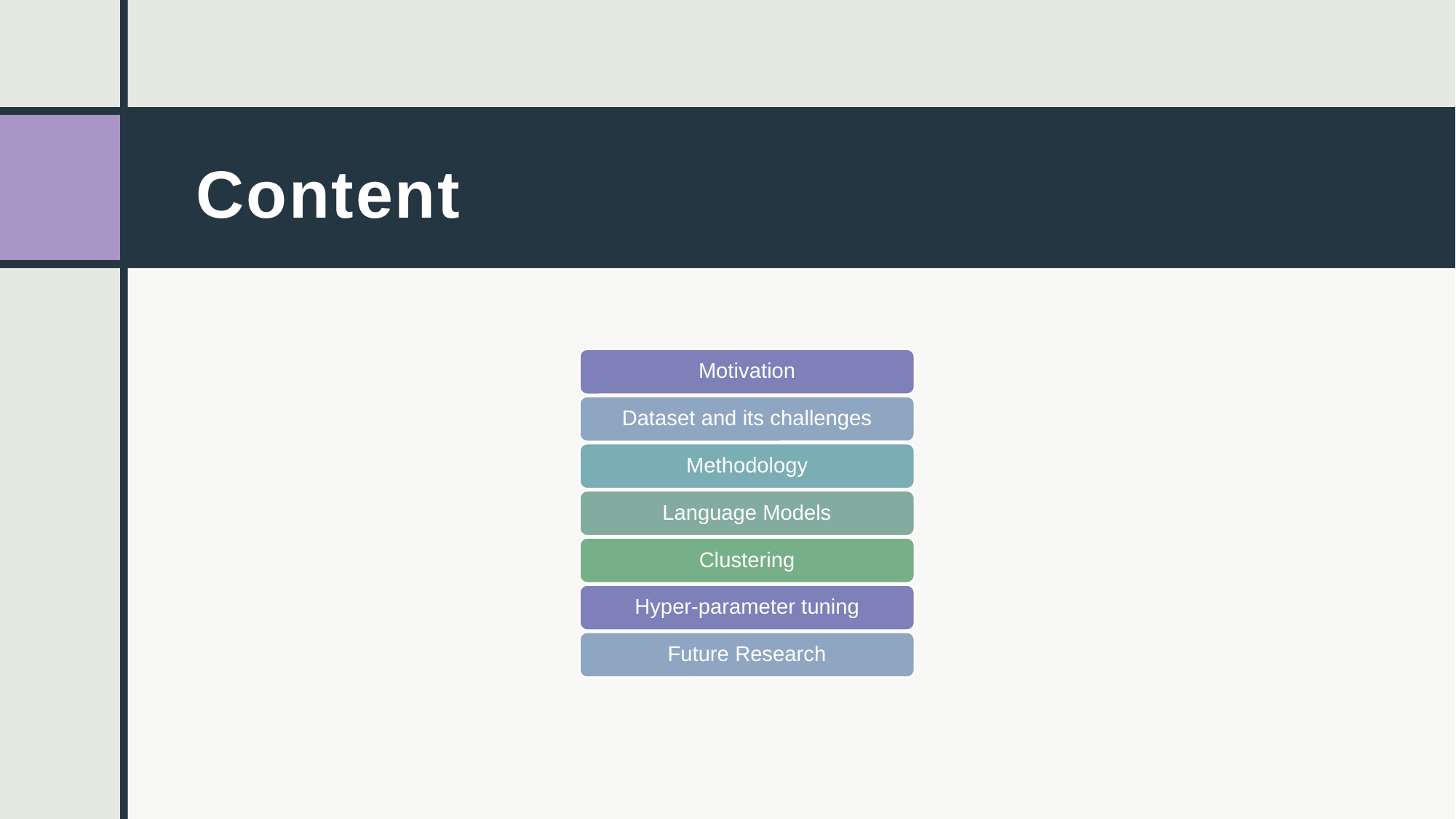

# Content

Motivation

Dataset and its challenges

Methodology

Language Models

Clustering

Hyper-parameter tuning

Future Research